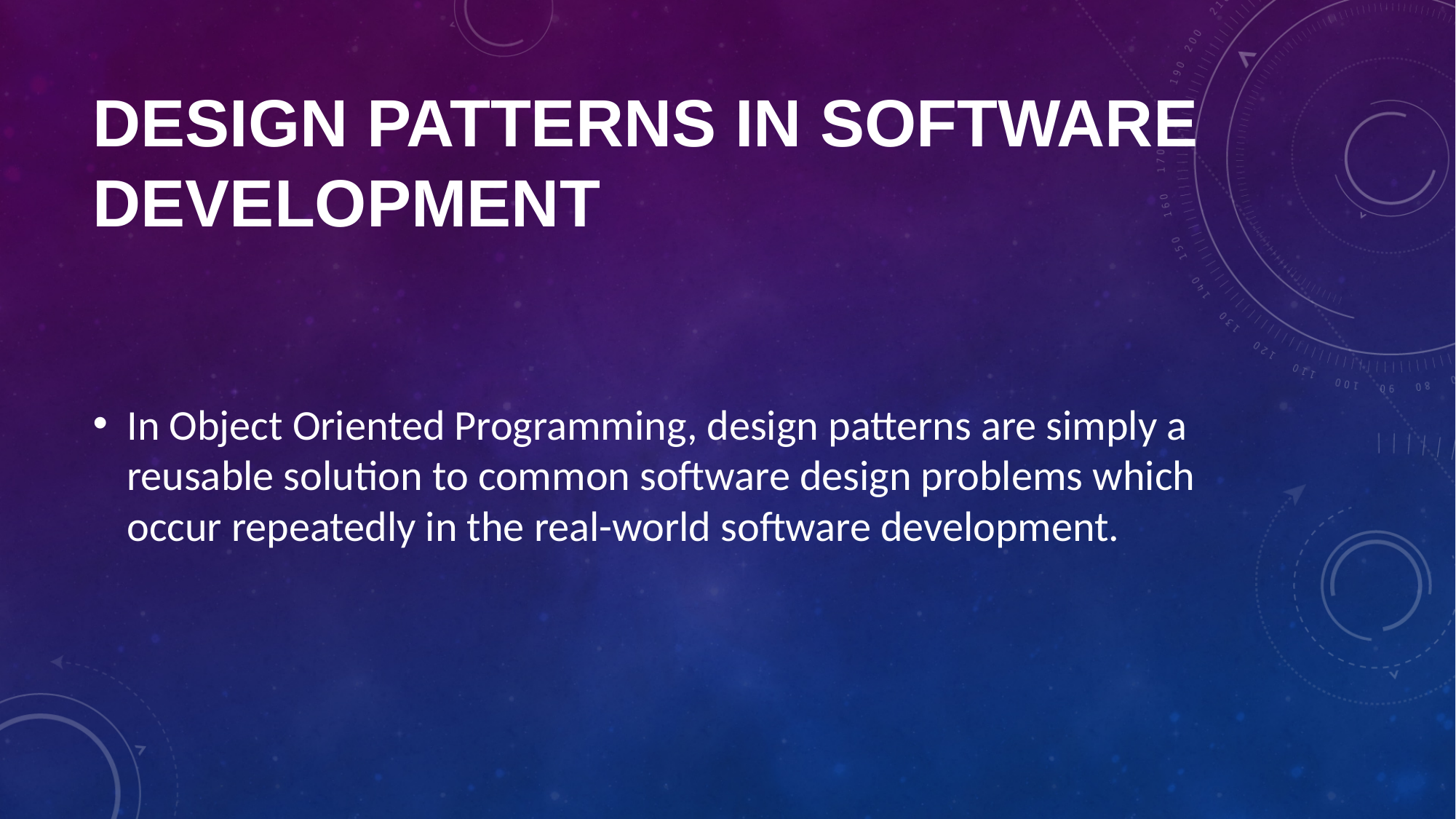

# DESIGN PATTERNS In SOFTWARE DEVELOPMENT
In Object Oriented Programming, design patterns are simply a reusable solution to common software design problems which occur repeatedly in the real-world software development.